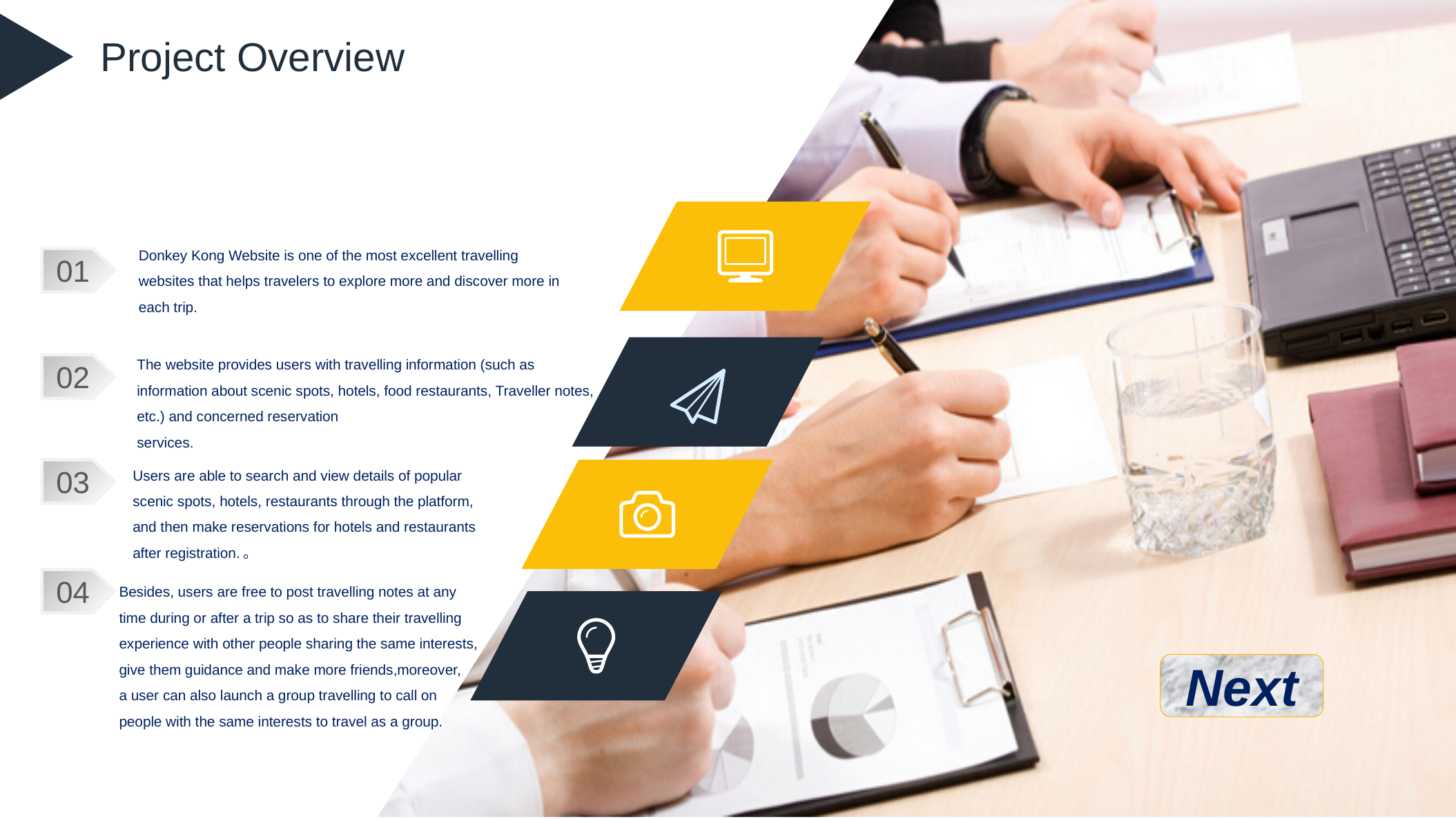

Project Overview

Donkey Kong Website is one of the most excellent travelling
websites that helps travelers to explore more and discover more in each trip.
01

The website provides users with travelling information (such as information about scenic spots, hotels, food restaurants, Traveller notes, etc.) and concerned reservation
services.
02

Users are able to search and view details of popular scenic spots, hotels, restaurants through the platform, and then make reservations for hotels and restaurants after registration.。
03

Besides, users are free to post travelling notes at any
time during or after a trip so as to share their travelling experience with other people sharing the same interests, give them guidance and make more friends,moreover,
a user can also launch a group travelling to call on
people with the same interests to travel as a group.
04

Next